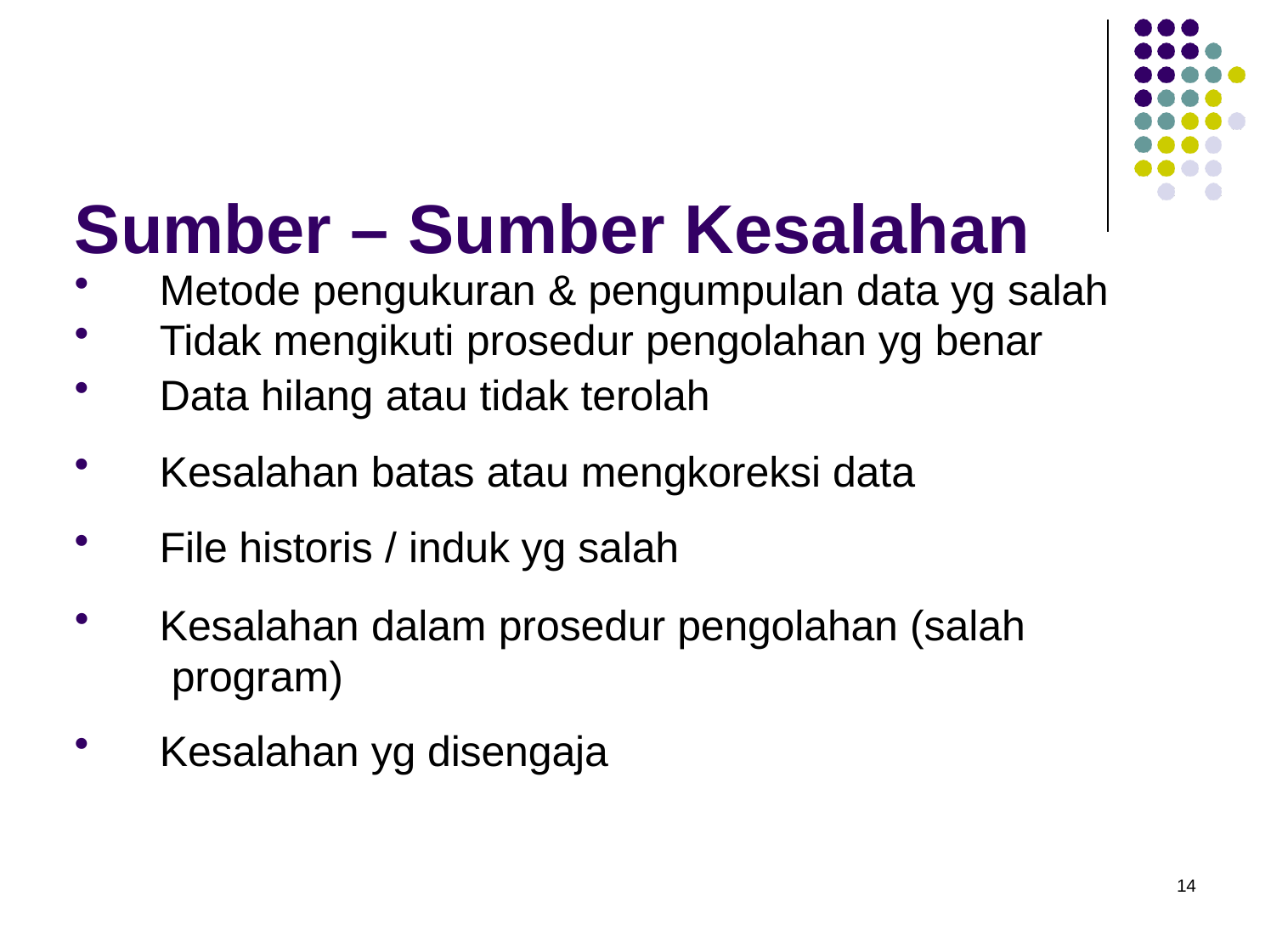

# Sumber – Sumber Kesalahan
Metode pengukuran & pengumpulan data yg salah
Tidak mengikuti prosedur pengolahan yg benar
Data hilang atau tidak terolah
Kesalahan batas atau mengkoreksi data
File historis / induk yg salah
Kesalahan dalam prosedur pengolahan (salah  program)
Kesalahan yg disengaja
14